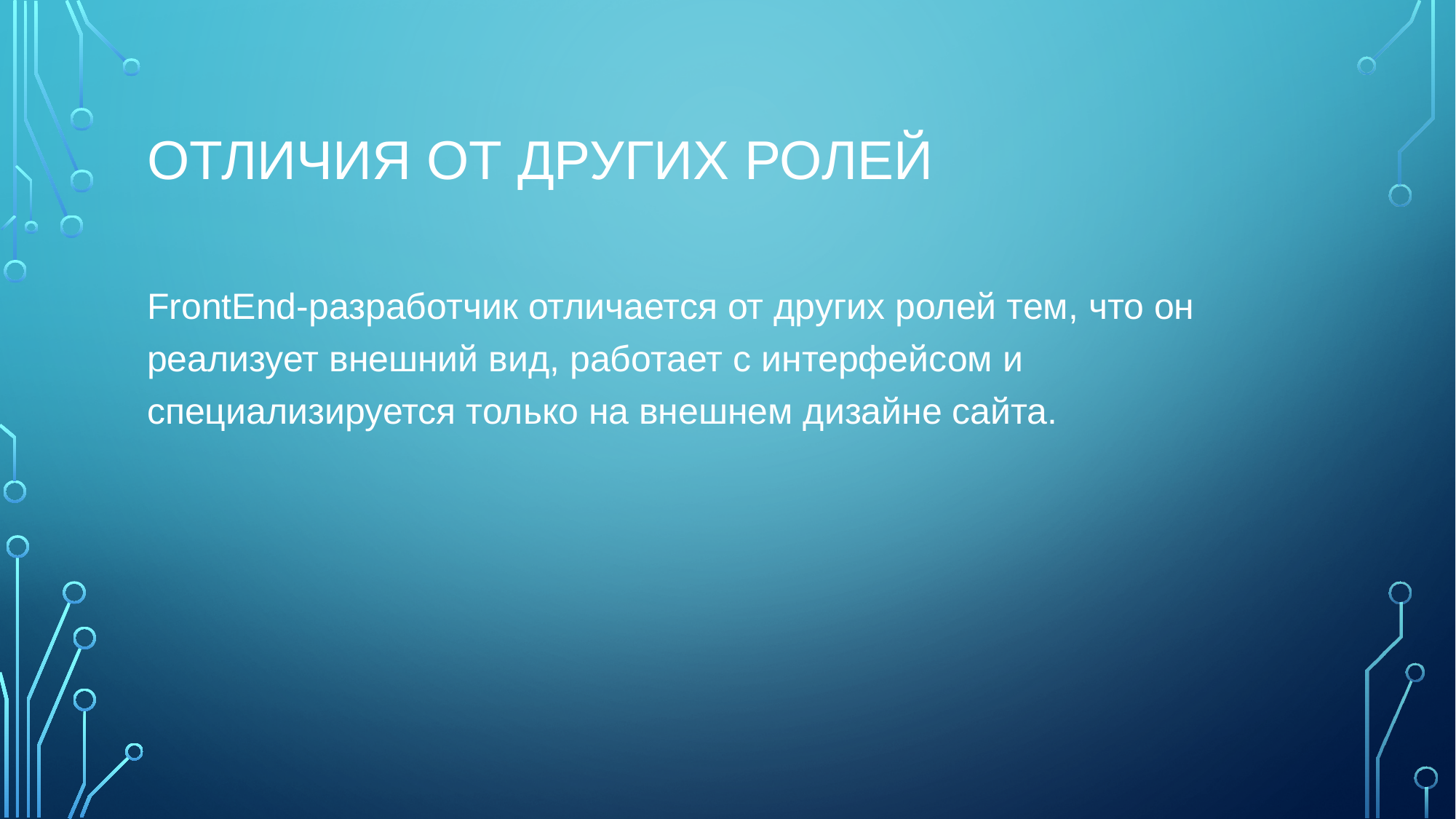

# Отличия от других ролей
FrontEnd-разработчик отличается от других ролей тем, что он реализует внешний вид, работает с интерфейсом и специализируется только на внешнем дизайне сайта.